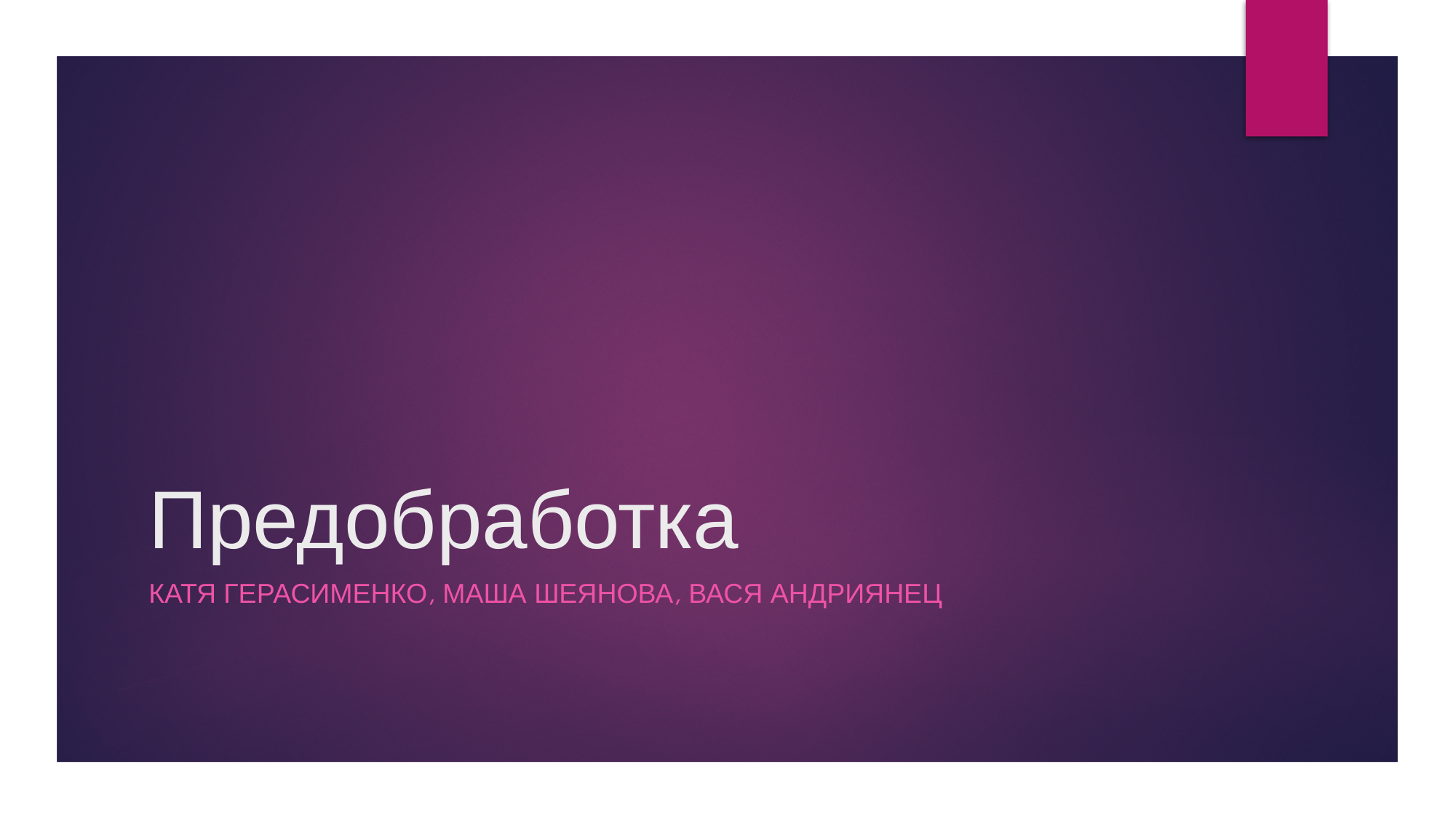

# Предобработка
Катя герасименко, Маша шеянова, вася андриянец